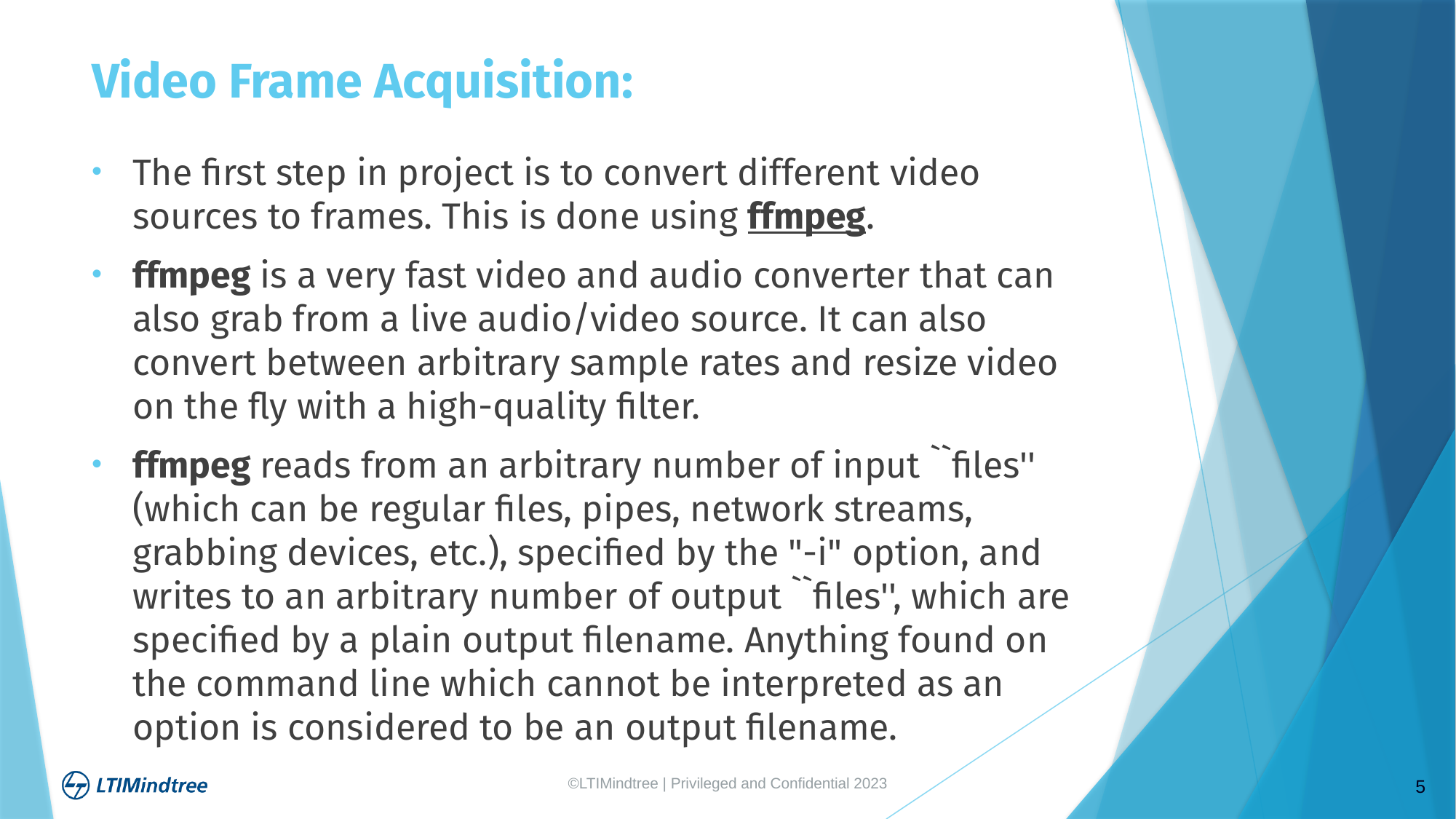

# Video Frame Acquisition:
The first step in project is to convert different video sources to frames. This is done using ffmpeg.
ffmpeg is a very fast video and audio converter that can also grab from a live audio/video source. It can also convert between arbitrary sample rates and resize video on the fly with a high-quality filter.
ffmpeg reads from an arbitrary number of input ``files'' (which can be regular files, pipes, network streams, grabbing devices, etc.), specified by the "-i" option, and writes to an arbitrary number of output ``files'', which are specified by a plain output filename. Anything found on the command line which cannot be interpreted as an option is considered to be an output filename.